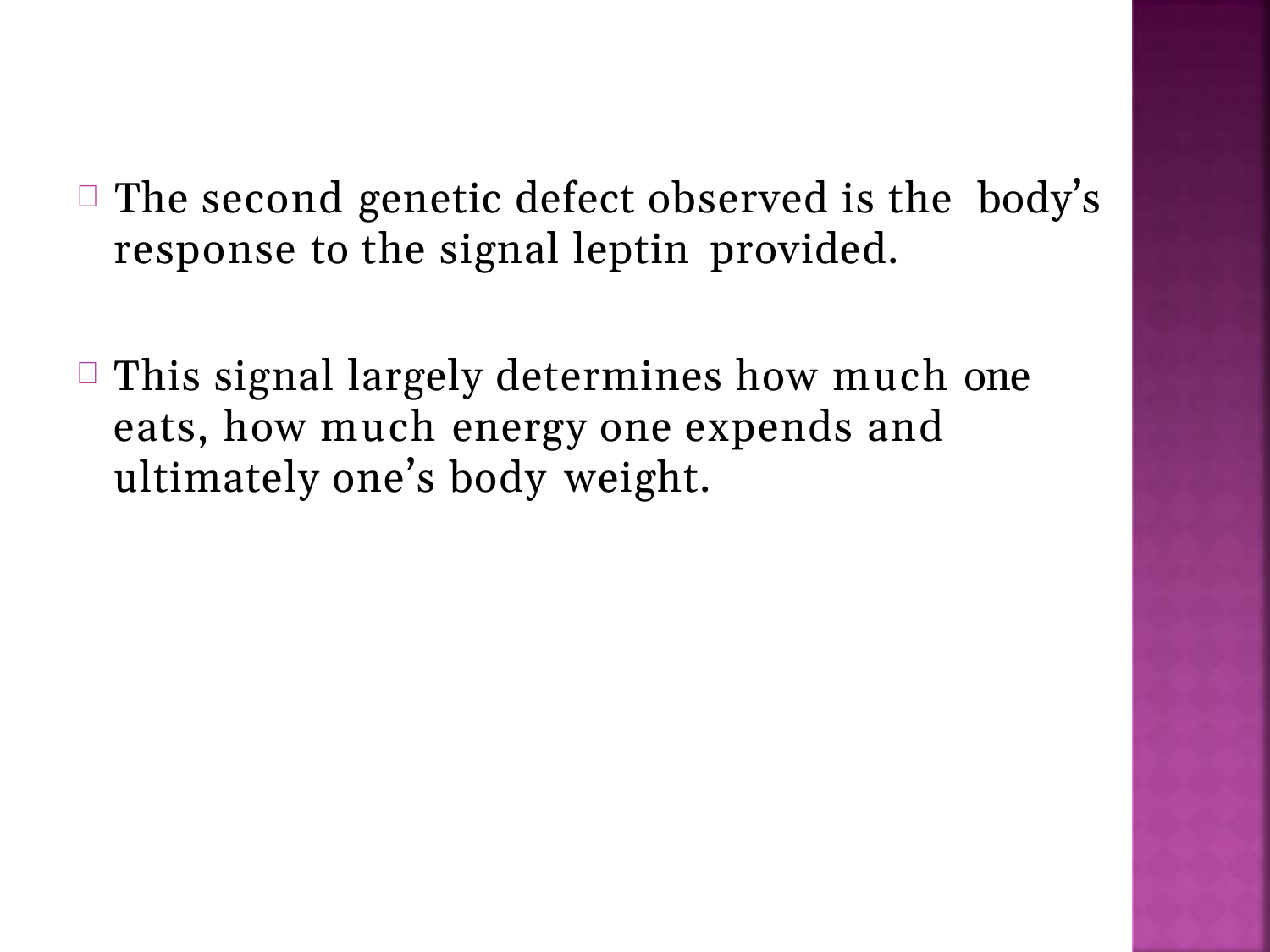

The second genetic defect observed is the body’s
response to the signal leptin provided.

This signal largely determines how much one  eats, how much energy one expends and  ultimately one’s body weight.